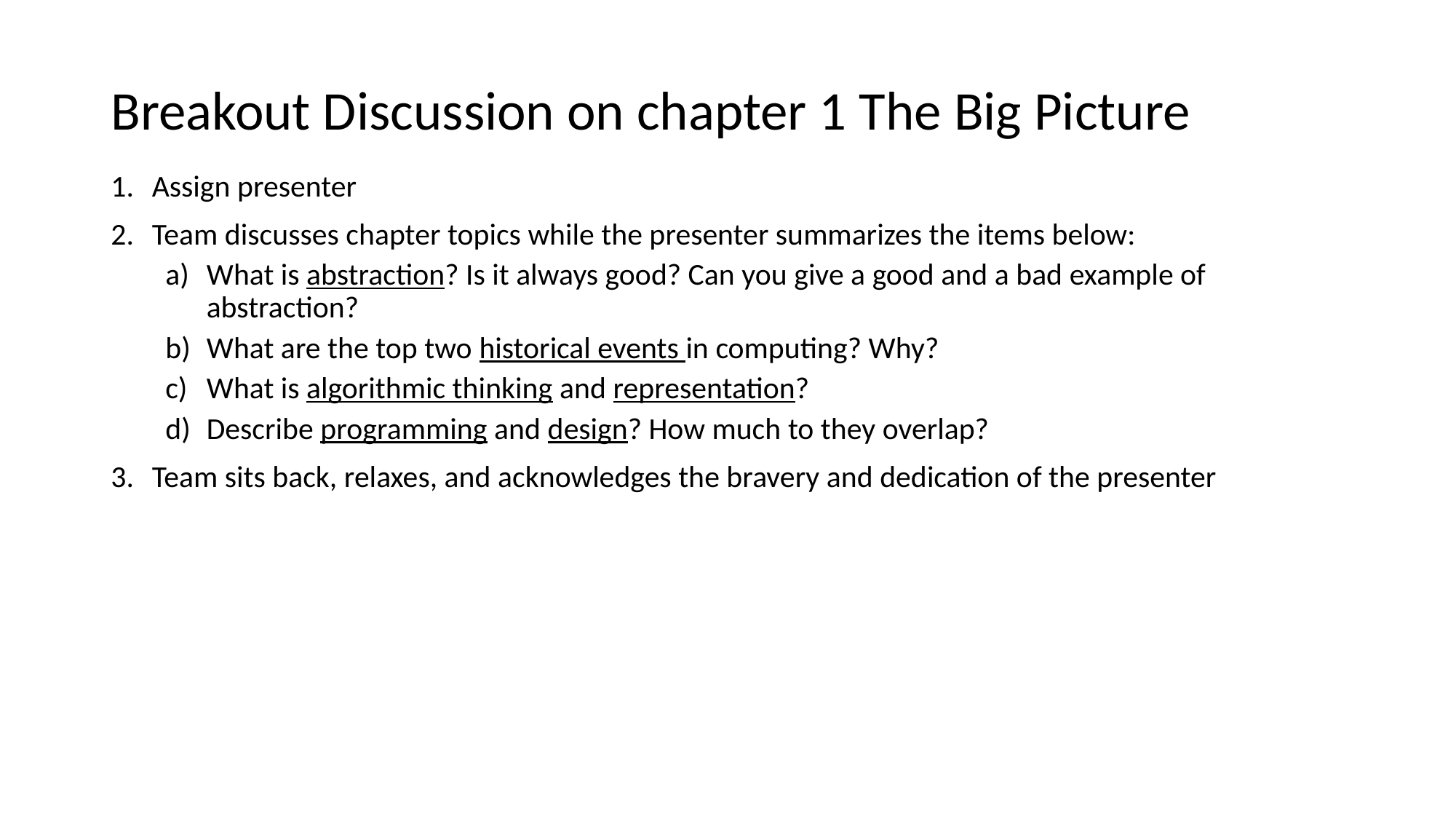

# Breakout Discussion on chapter 1 The Big Picture
Assign presenter
Team discusses chapter topics while the presenter summarizes the items below:
What is abstraction? Is it always good? Can you give a good and a bad example of abstraction?
What are the top two historical events in computing? Why?
What is algorithmic thinking and representation?
Describe programming and design? How much to they overlap?
Team sits back, relaxes, and acknowledges the bravery and dedication of the presenter